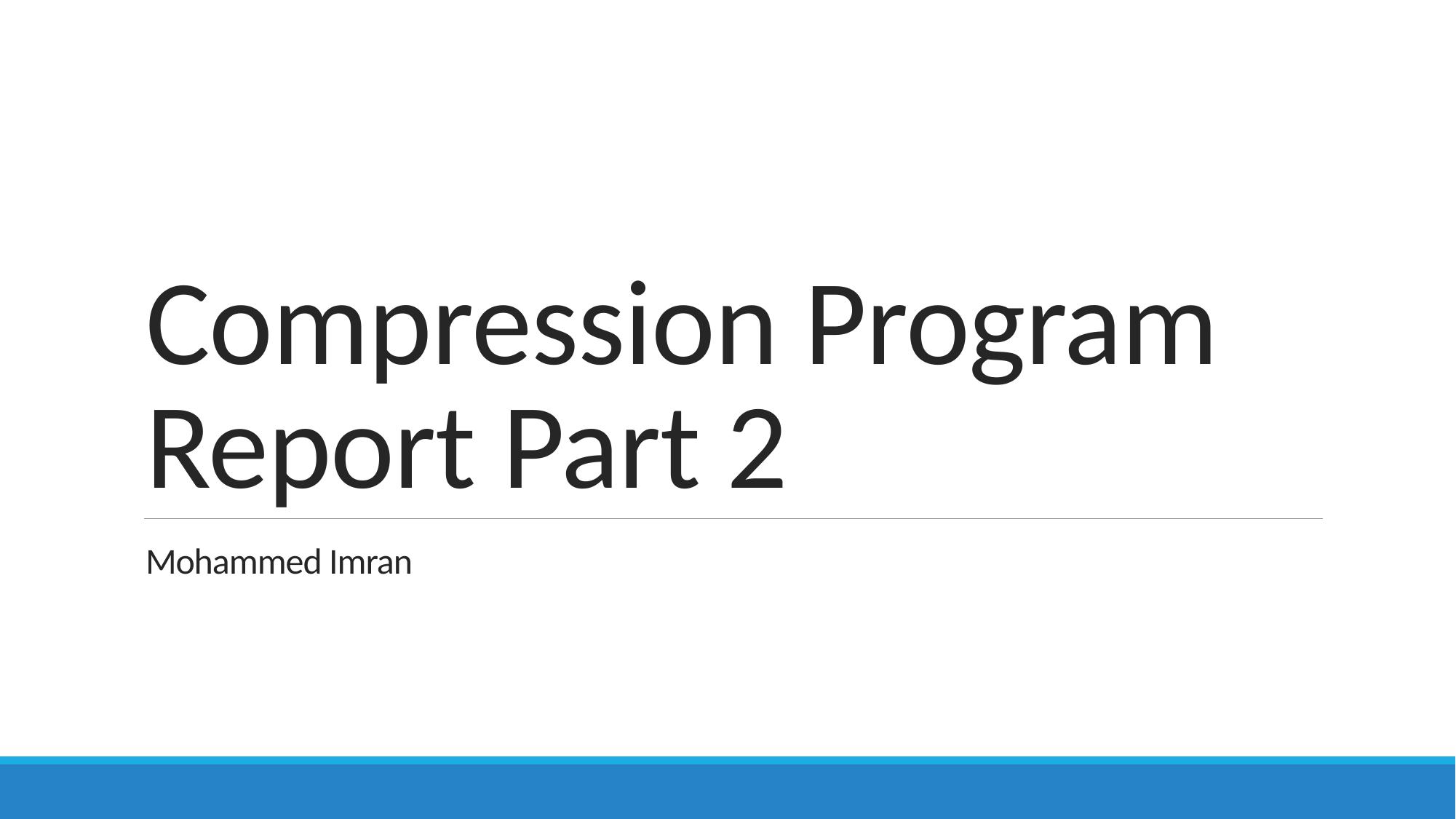

Compression Program Report Part 2
Mohammed Imran